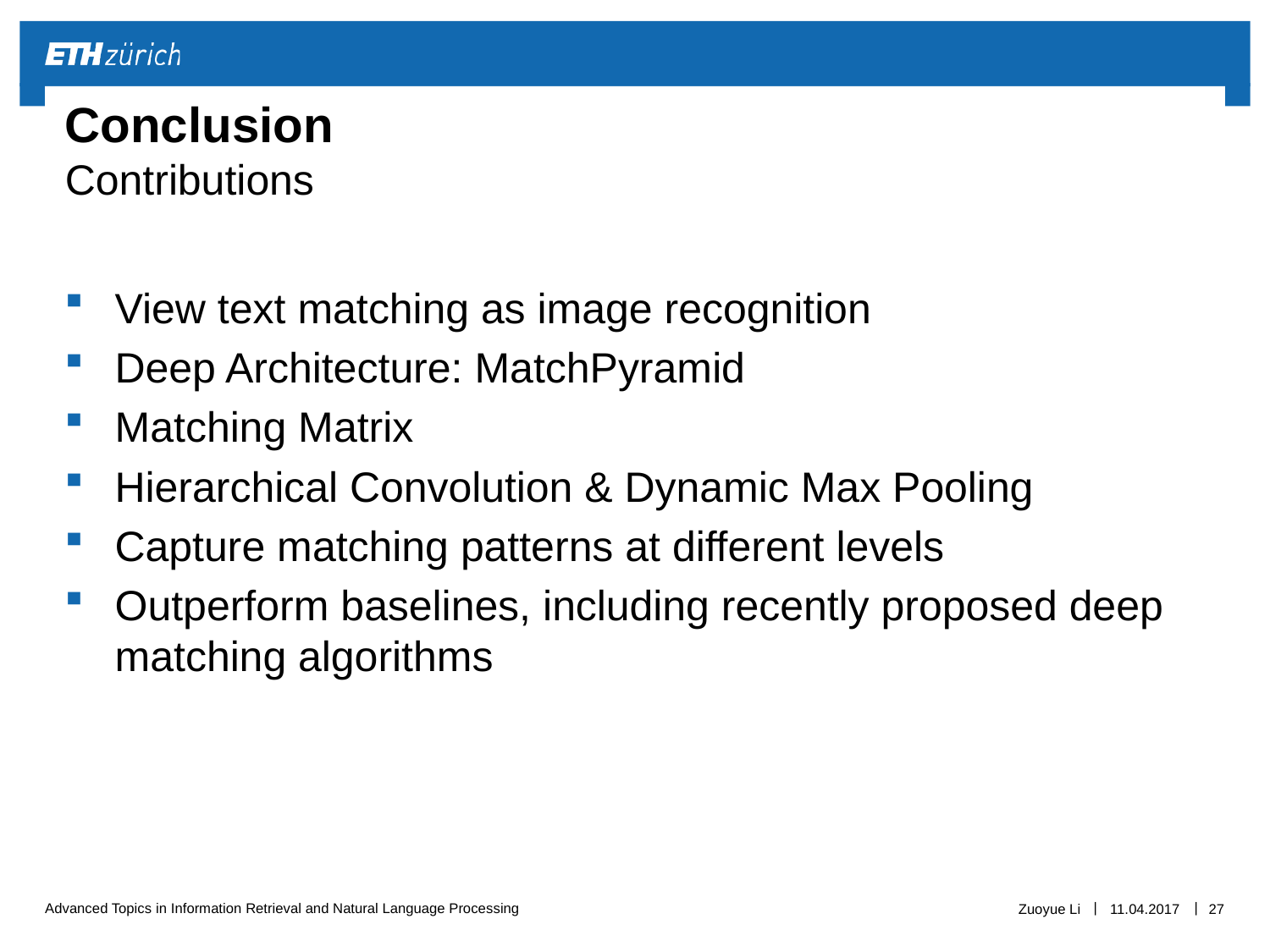

# Conclusion Contributions
View text matching as image recognition
Deep Architecture: MatchPyramid
Matching Matrix
Hierarchical Convolution & Dynamic Max Pooling
Capture matching patterns at different levels
Outperform baselines, including recently proposed deep matching algorithms
Zuoyue Li
11.04.2017
27